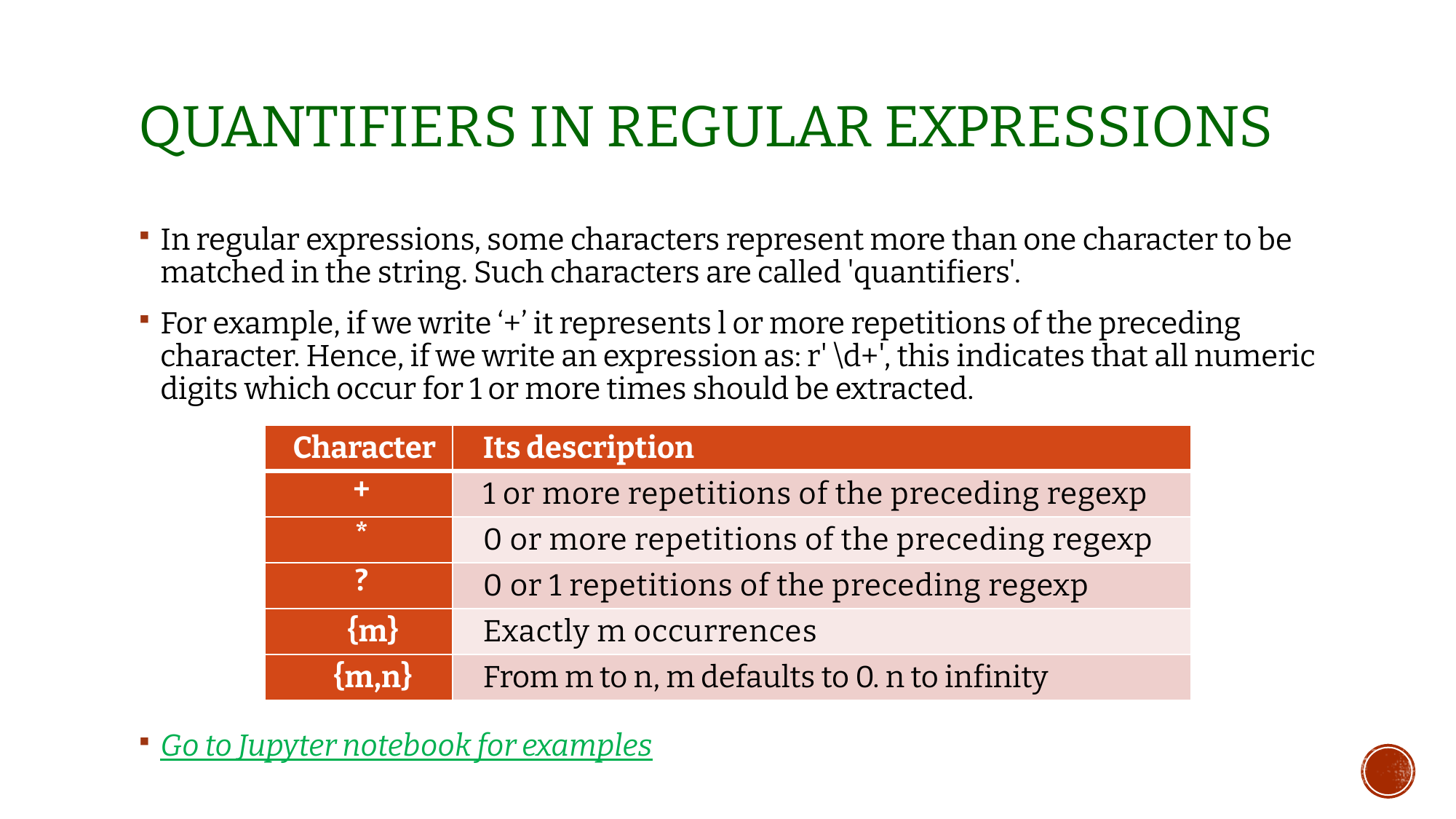

# Quantifiers in Regular Expressions
In regular expressions, some characters represent more than one character to be matched in the string. Such characters are called 'quantifiers'.
For example, if we write ‘+’ it represents l or more repetitions of the preceding character. Hence, if we write an expression as: r' \d+', this indicates that all numeric digits which occur for 1 or more times should be extracted.

Go to Jupyter notebook for examples
| Character | Its description |
| --- | --- |
| + | 1 or more repetitions of the preceding regexp |
| \* | 0 or more repetitions of the preceding regexp |
| ? | 0 or 1 repetitions of the preceding regexp |
| {m} | Exactly m occurrences |
| {m,n} | From m to n, m defaults to 0. n to infinity |